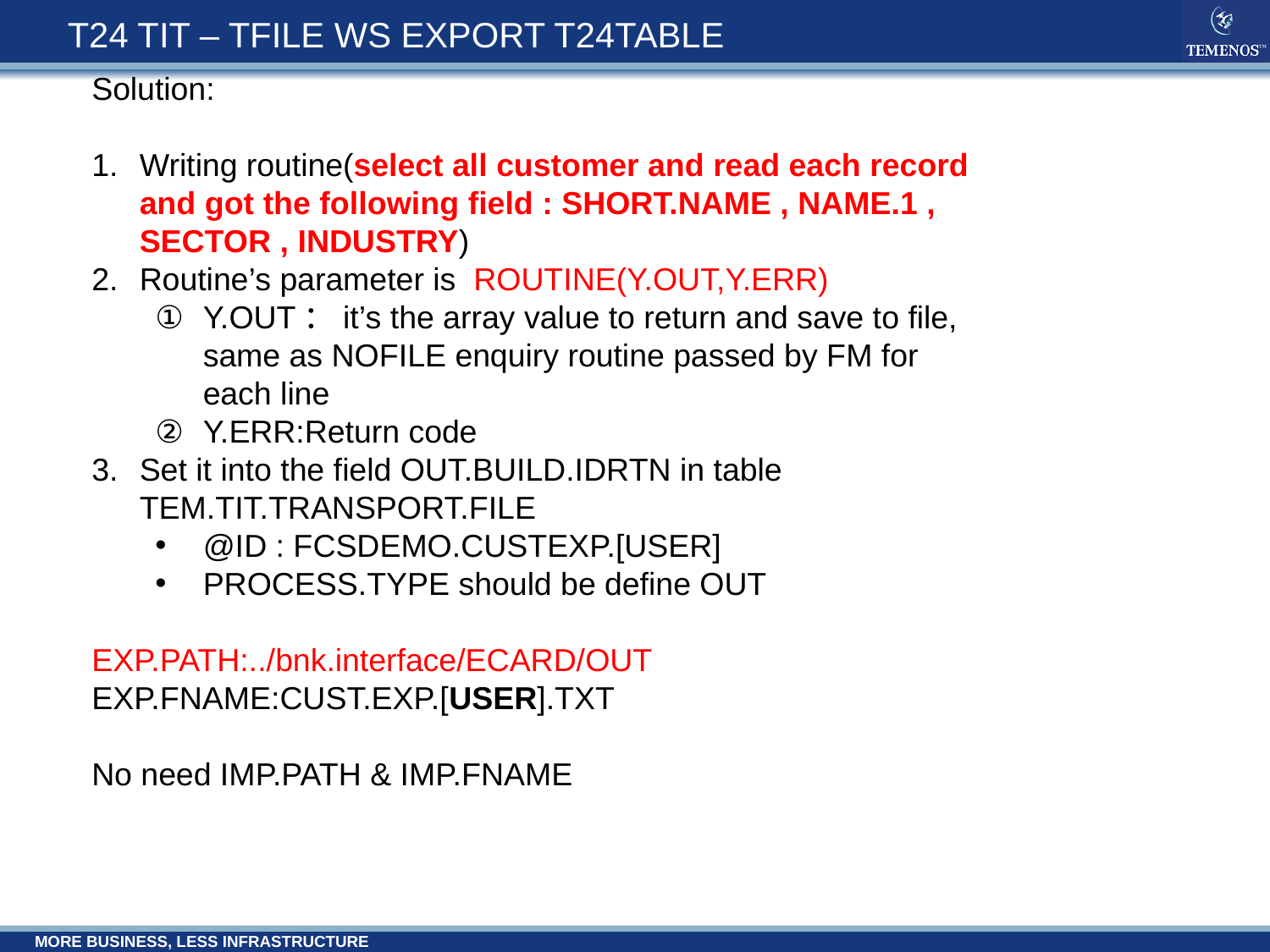

# T24 TIT – TFILE WS EXPORT T24TABLE
Solution:

Writing routine(select all customer and read each record and got the following field : SHORT.NAME , NAME.1 , SECTOR , INDUSTRY)
Routine’s parameter is  ROUTINE(Y.OUT,Y.ERR)
Y.OUT：it’s the array value to return and save to file, same as NOFILE enquiry routine passed by FM for each line
Y.ERR:Return code
Set it into the field OUT.BUILD.IDRTN in table TEM.TIT.TRANSPORT.FILE
@ID : FCSDEMO.CUSTEXP.[USER]
PROCESS.TYPE should be define OUT

EXP.PATH:../bnk.interface/ECARD/OUT
EXP.FNAME:CUST.EXP.[USER].TXT

No need IMP.PATH & IMP.FNAME